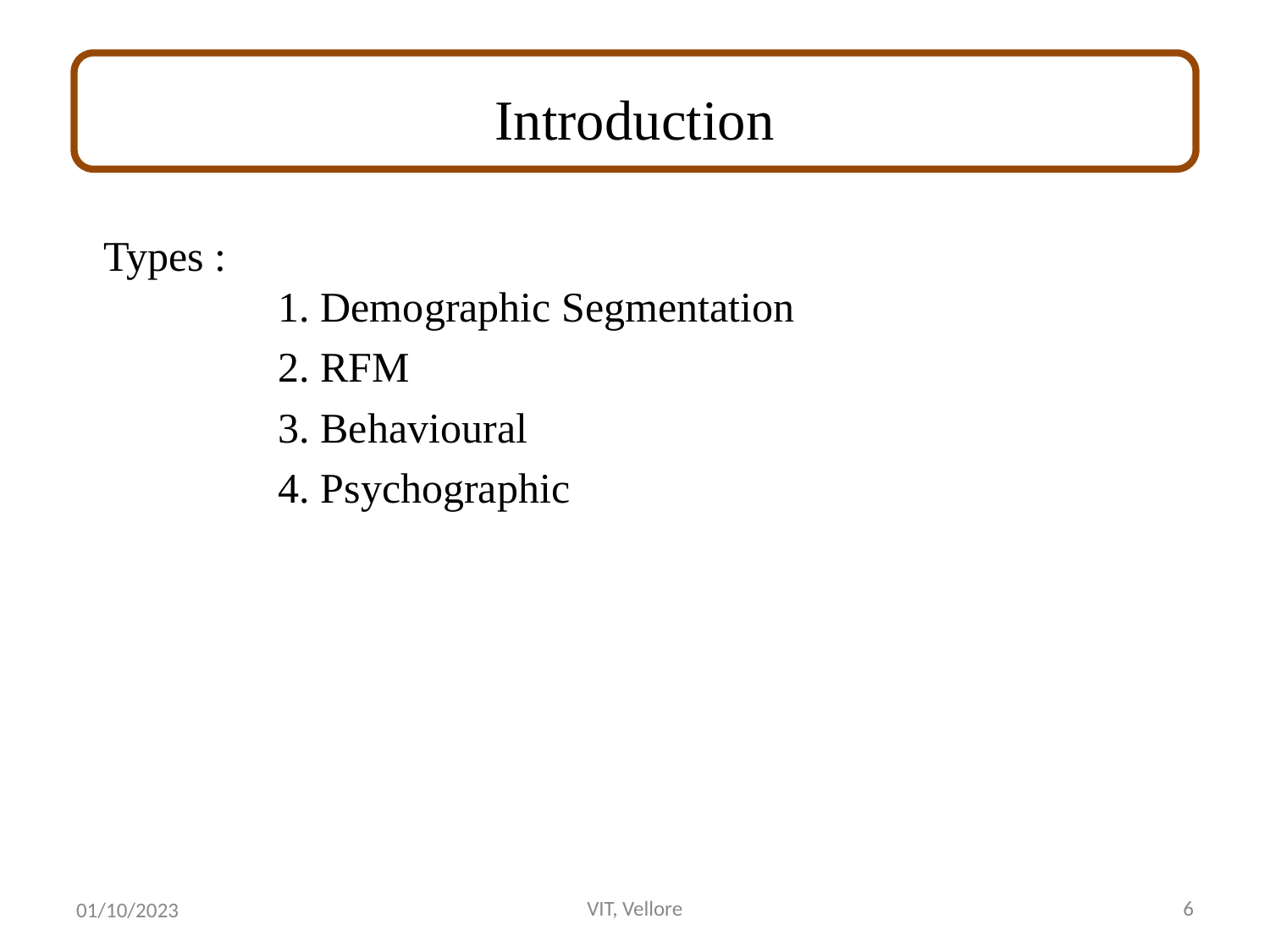

# Introduction

Types :
		1. Demographic Segmentation
		2. RFM
		3. Behavioural
		4. Psychographic

VIT, Vellore
6
01/10/2023